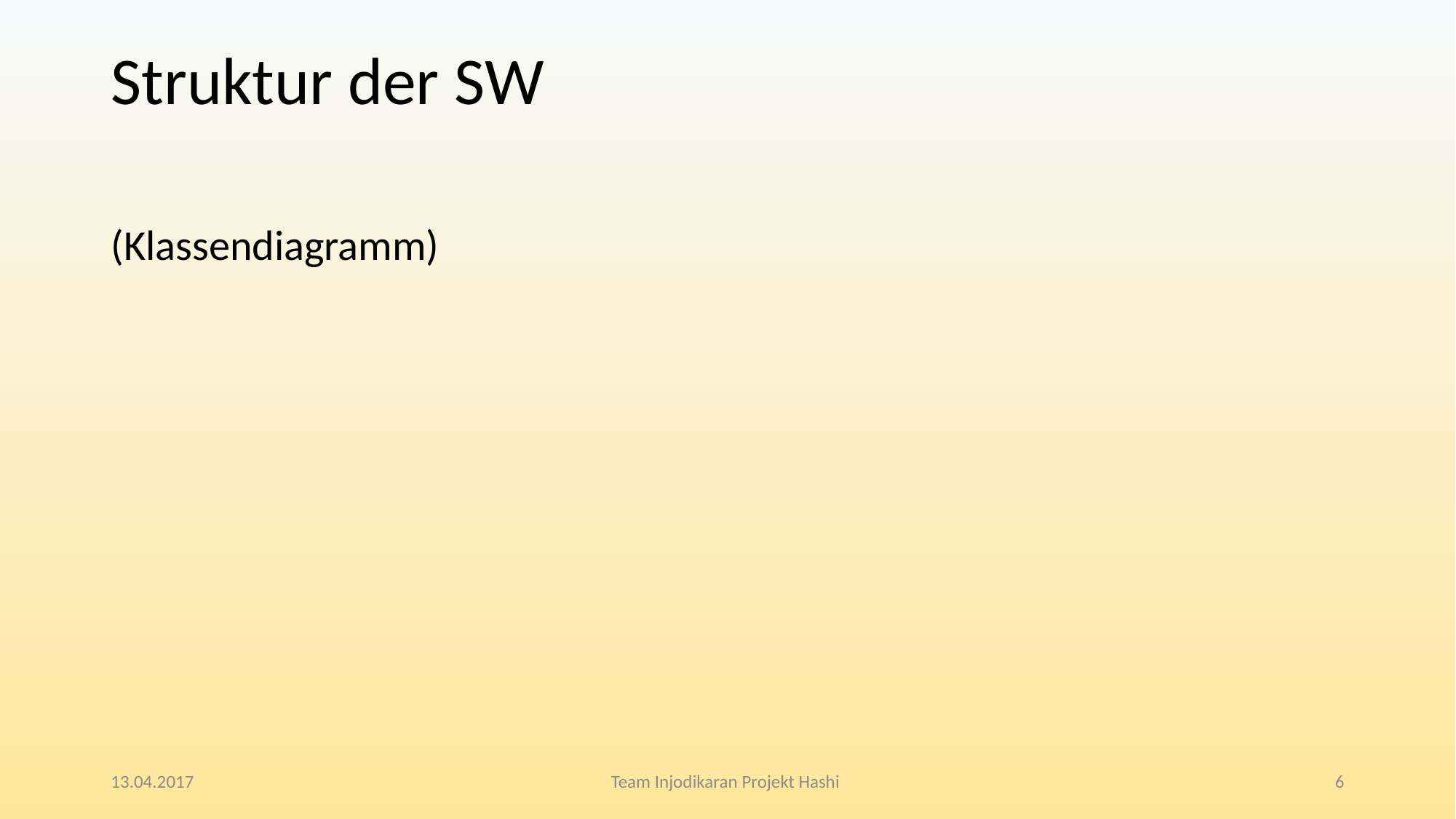

# Struktur der SW
(Klassendiagramm)
13.04.2017
Team Injodikaran Projekt Hashi
6